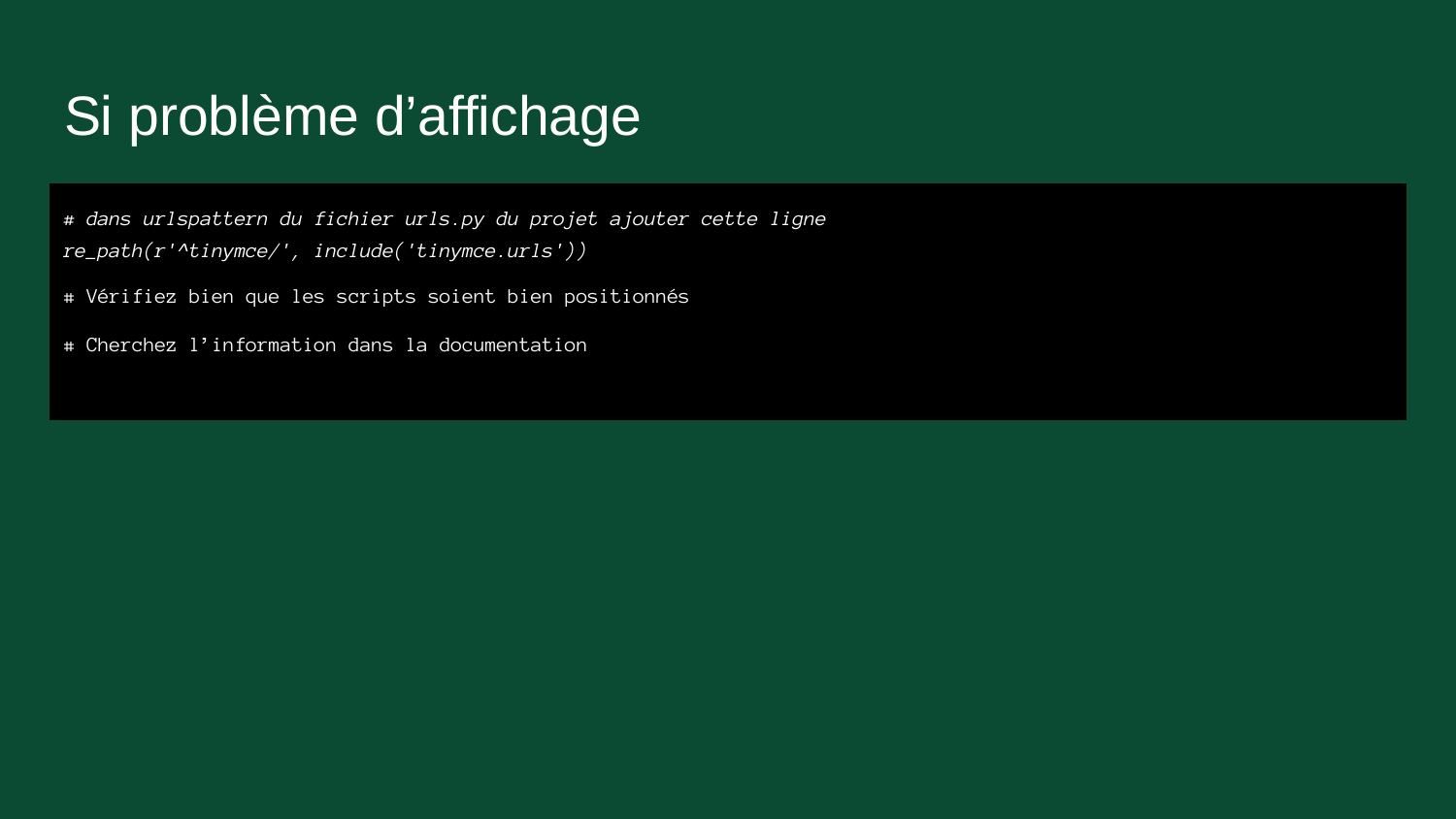

# Si problème d’affichage
# dans urlspattern du fichier urls.py du projet ajouter cette ligne
re_path(r'^tinymce/', include('tinymce.urls'))

# Vérifiez bien que les scripts soient bien positionnés
# Cherchez l’information dans la documentation